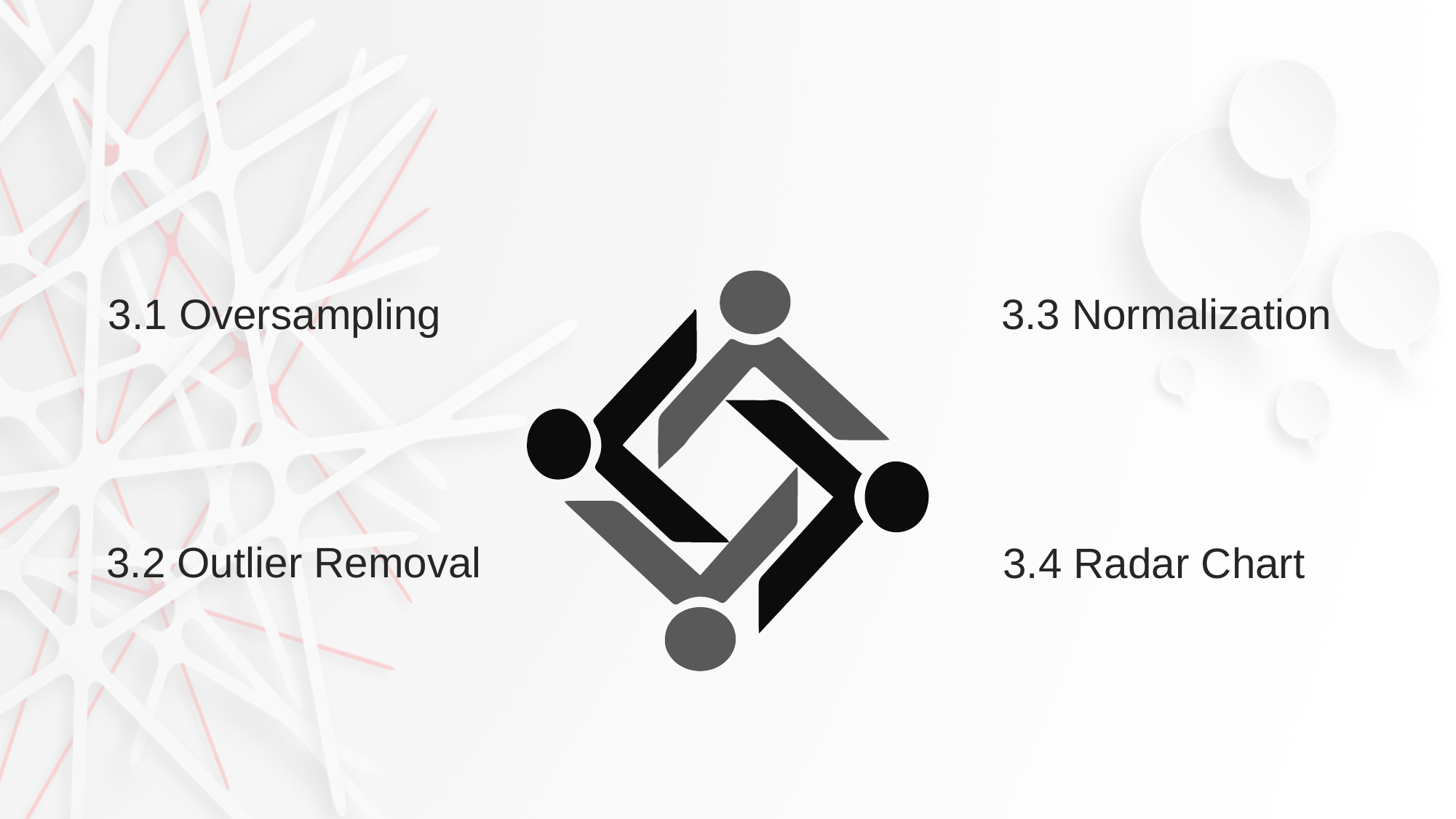

3.1 Oversampling
3.3 Normalization

3.2 Outlier Removal
3.4 Radar Chart